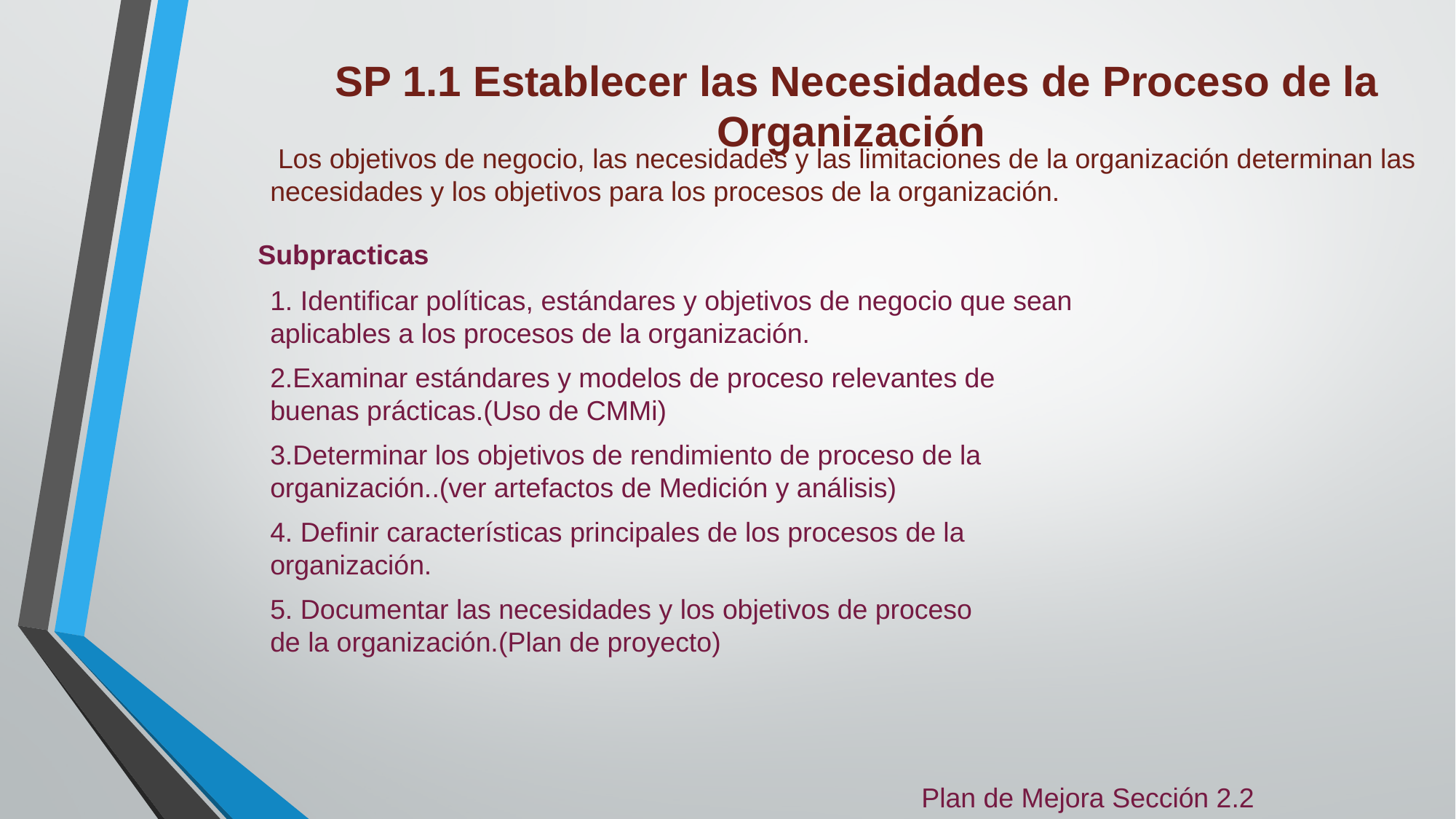

# SP 1.1 Establecer las Necesidades de Proceso de la Organización
 Los objetivos de negocio, las necesidades y las limitaciones de la organización determinan las necesidades y los objetivos para los procesos de la organización.

Subpracticas
1. Identificar políticas, estándares y objetivos de negocio que sean aplicables a los procesos de la organización.
2.Examinar estándares y modelos de proceso relevantes de buenas prácticas.(Uso de CMMi)
3.Determinar los objetivos de rendimiento de proceso de la organización..(ver artefactos de Medición y análisis)
4. Definir características principales de los procesos de la organización.
5. Documentar las necesidades y los objetivos de proceso de la organización.(Plan de proyecto)
Plan de Mejora Sección 2.2